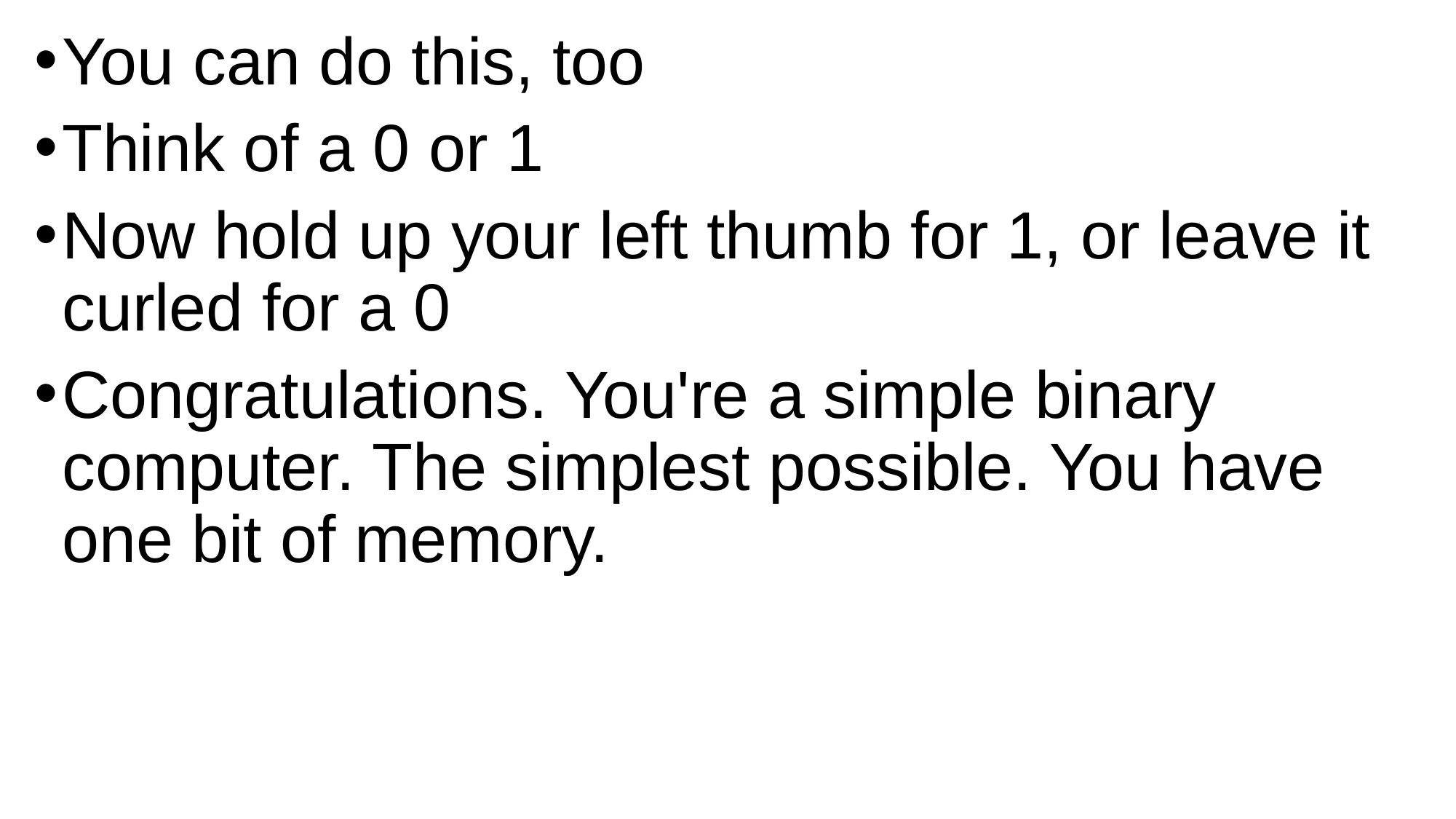

You can do this, too
Think of a 0 or 1
Now hold up your left thumb for 1, or leave it curled for a 0
Congratulations. You're a simple binary computer. The simplest possible. You have one bit of memory.